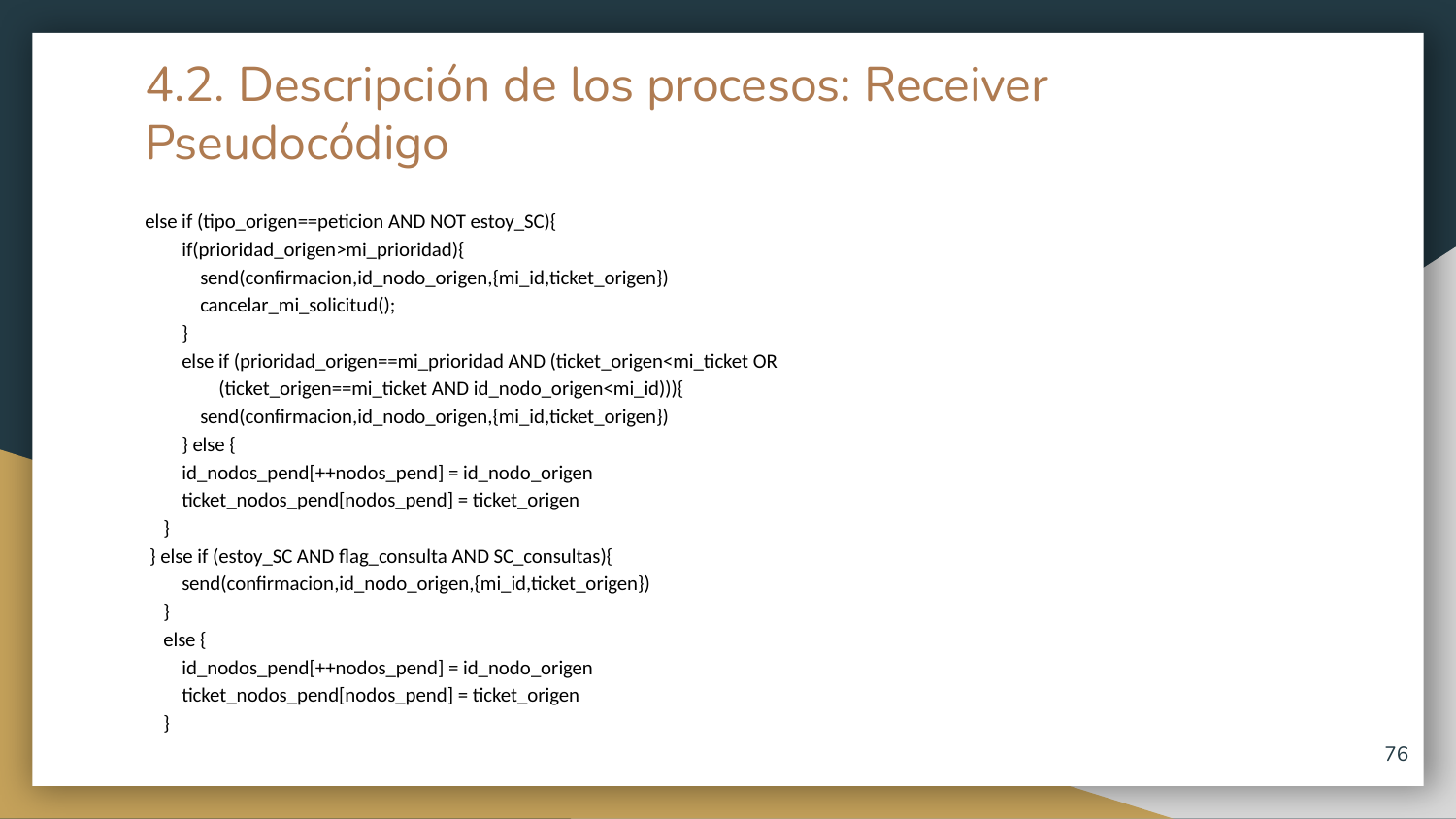

# 4.2. Descripción de los procesos: Receiver
Pseudocódigo
else if (tipo_origen==peticion AND NOT estoy_SC){
        if(prioridad_origen>mi_prioridad){
            send(confirmacion,id_nodo_origen,{mi_id,ticket_origen})
            cancelar_mi_solicitud();
        }
        else if (prioridad_origen==mi_prioridad AND (ticket_origen<mi_ticket OR
                (ticket_origen==mi_ticket AND id_nodo_origen<mi_id))){
            send(confirmacion,id_nodo_origen,{mi_id,ticket_origen})
        } else {
        id_nodos_pend[++nodos_pend] = id_nodo_origen
        ticket_nodos_pend[nodos_pend] = ticket_origen
    }
 } else if (estoy_SC AND flag_consulta AND SC_consultas){
        send(confirmacion,id_nodo_origen,{mi_id,ticket_origen})
    }
    else {
        id_nodos_pend[++nodos_pend] = id_nodo_origen
        ticket_nodos_pend[nodos_pend] = ticket_origen
    }

76